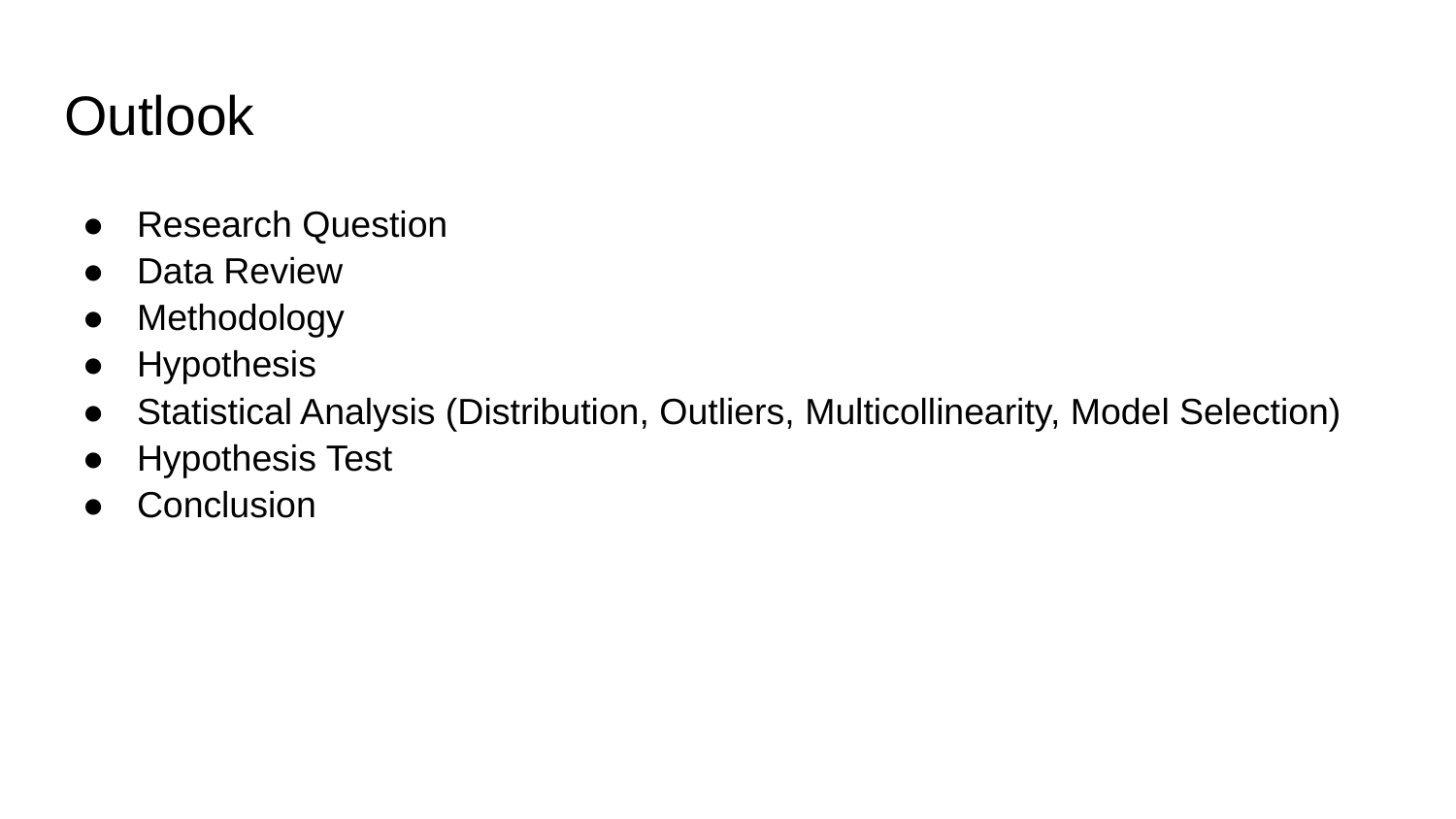

# Outlook
Research Question
Data Review
Methodology
Hypothesis
Statistical Analysis (Distribution, Outliers, Multicollinearity, Model Selection)
Hypothesis Test
Conclusion